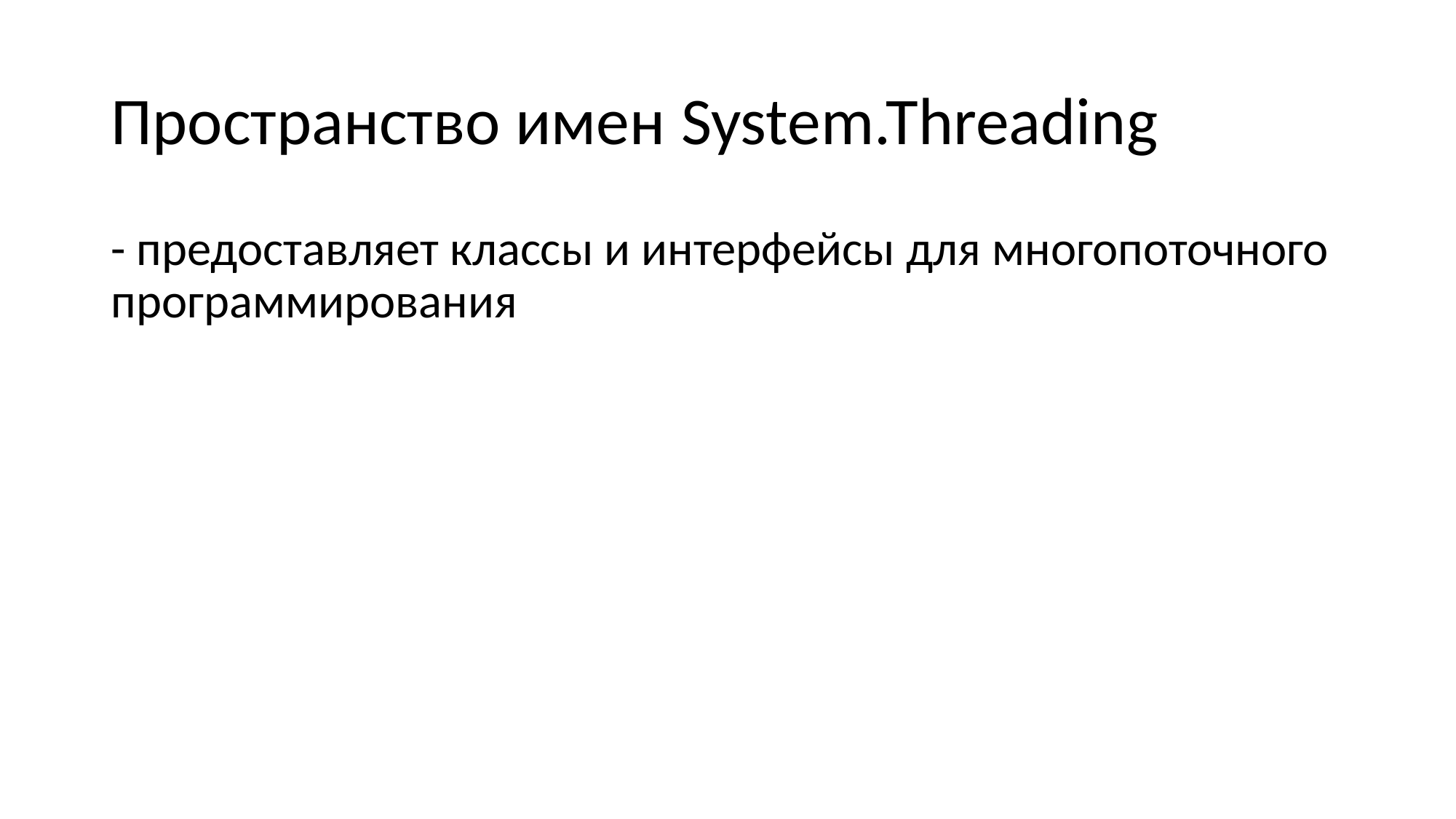

# Пространство имен System.Threading
- предоставляет классы и интерфейсы для многопоточного программирования